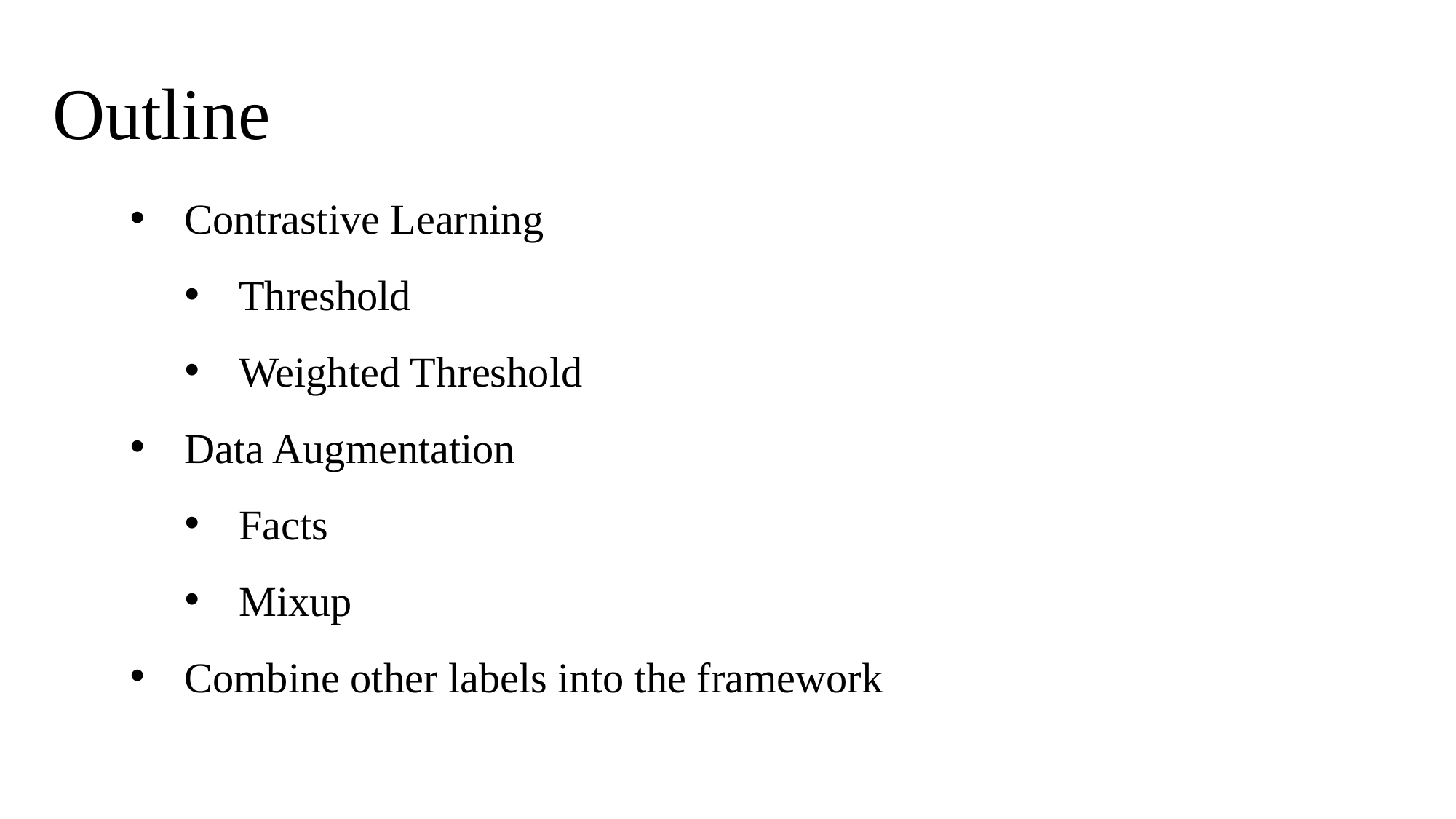

Outline
Contrastive Learning
Threshold
Weighted Threshold
Data Augmentation
Facts
Mixup
Combine other labels into the framework